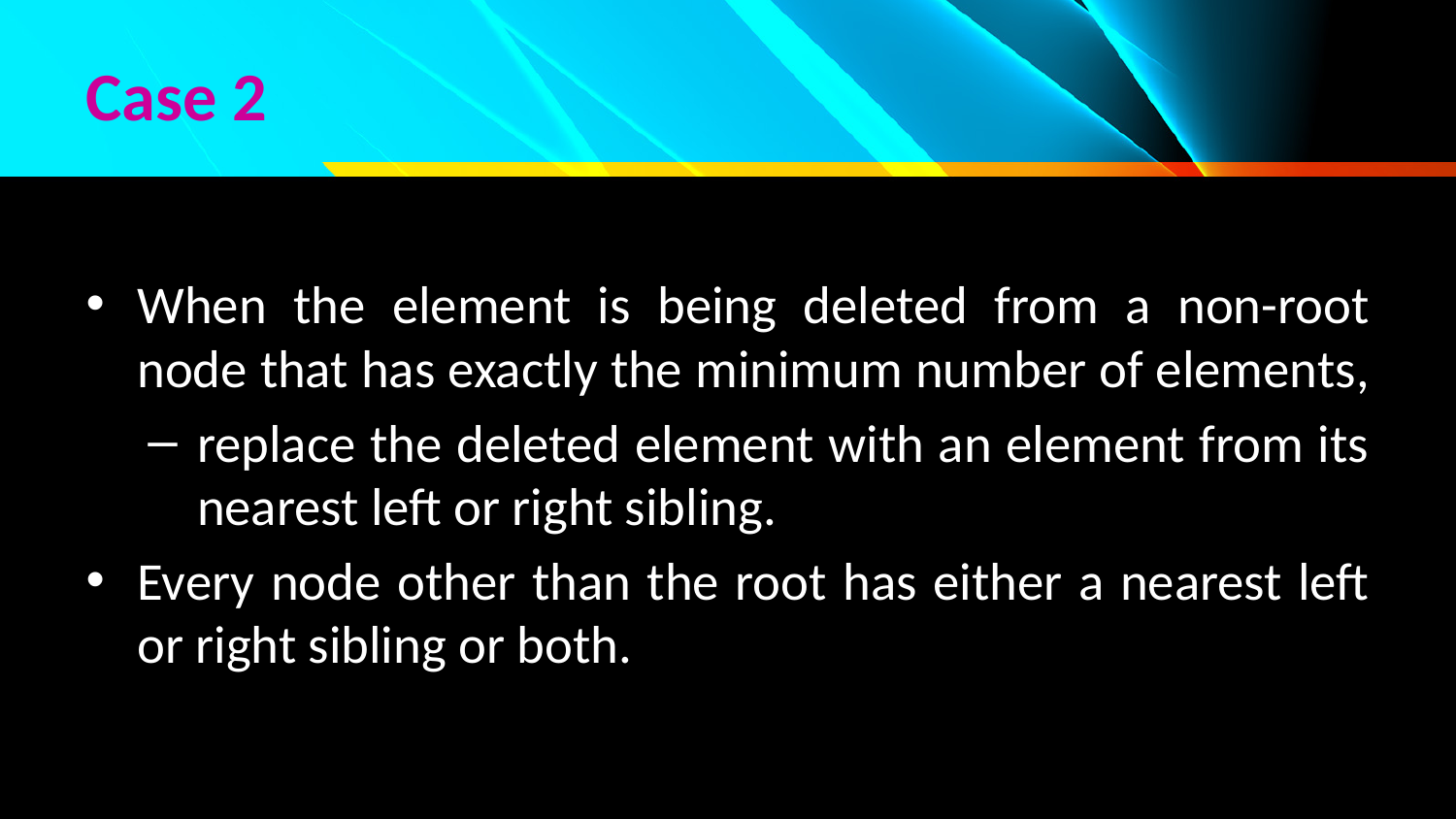

# Case 2
When the element is being deleted from a non-root node that has exactly the minimum number of elements,
replace the deleted element with an element from its nearest left or right sibling.
Every node other than the root has either a nearest left or right sibling or both.